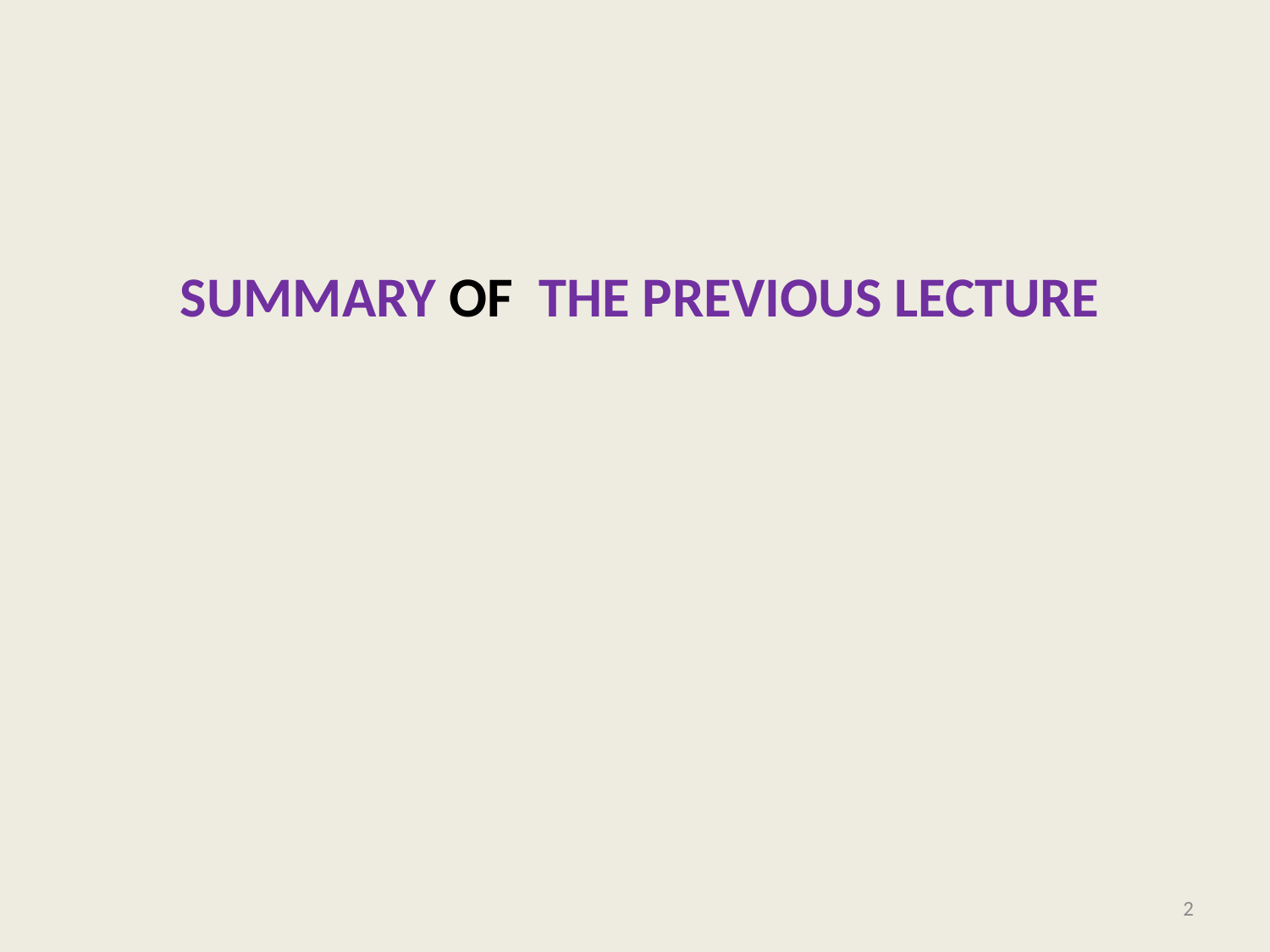

# Summary of  the Previous Lecture

2